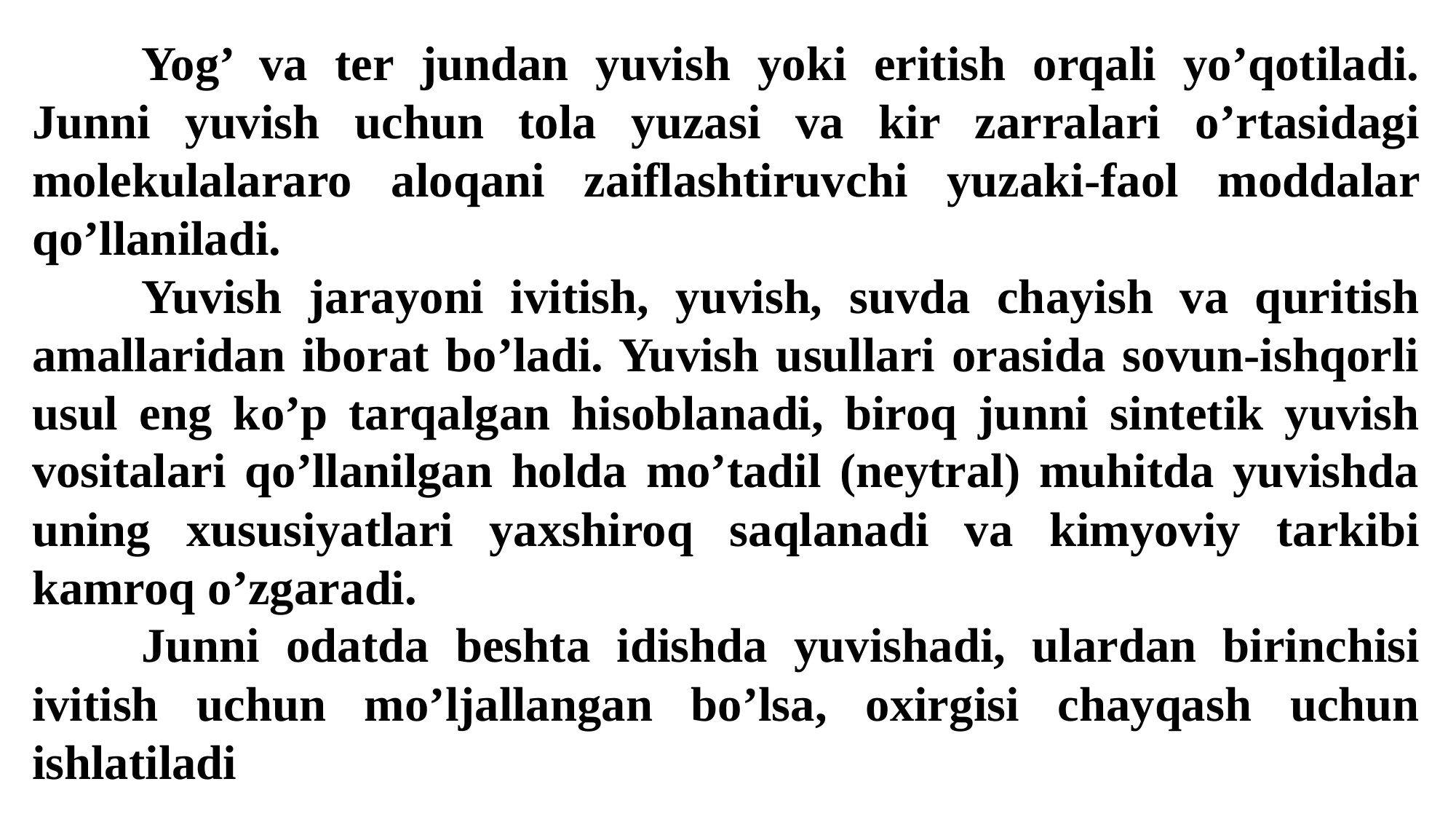

Yog’ va ter jundan yuvish yoki eritish orqali yo’qotiladi. Junni yuvish uchun tola yuzasi va kir zarralari o’rtasidagi molekulalararo aloqani zaiflashtiruvchi yuzaki-faol moddalar qo’llaniladi.
	Yuvish jarayoni ivitish, yuvish, suvda chayish va quritish amallaridan iborat bo’ladi. Yuvish usullari orasida sovun-ishqorli usul eng ko’p tarqalgan hisoblanadi, biroq junni sintetik yuvish vositalari qo’llanilgan holda mo’tadil (neytral) muhitda yuvishda uning xususiyatlari yaxshiroq saqlanadi va kimyoviy tarkibi kamroq o’zgaradi.
	Junni odatda beshta idishda yuvishadi, ulardan birinchisi ivitish uchun mo’ljallangan bo’lsa, oxirgisi chayqash uchun ishlatiladi